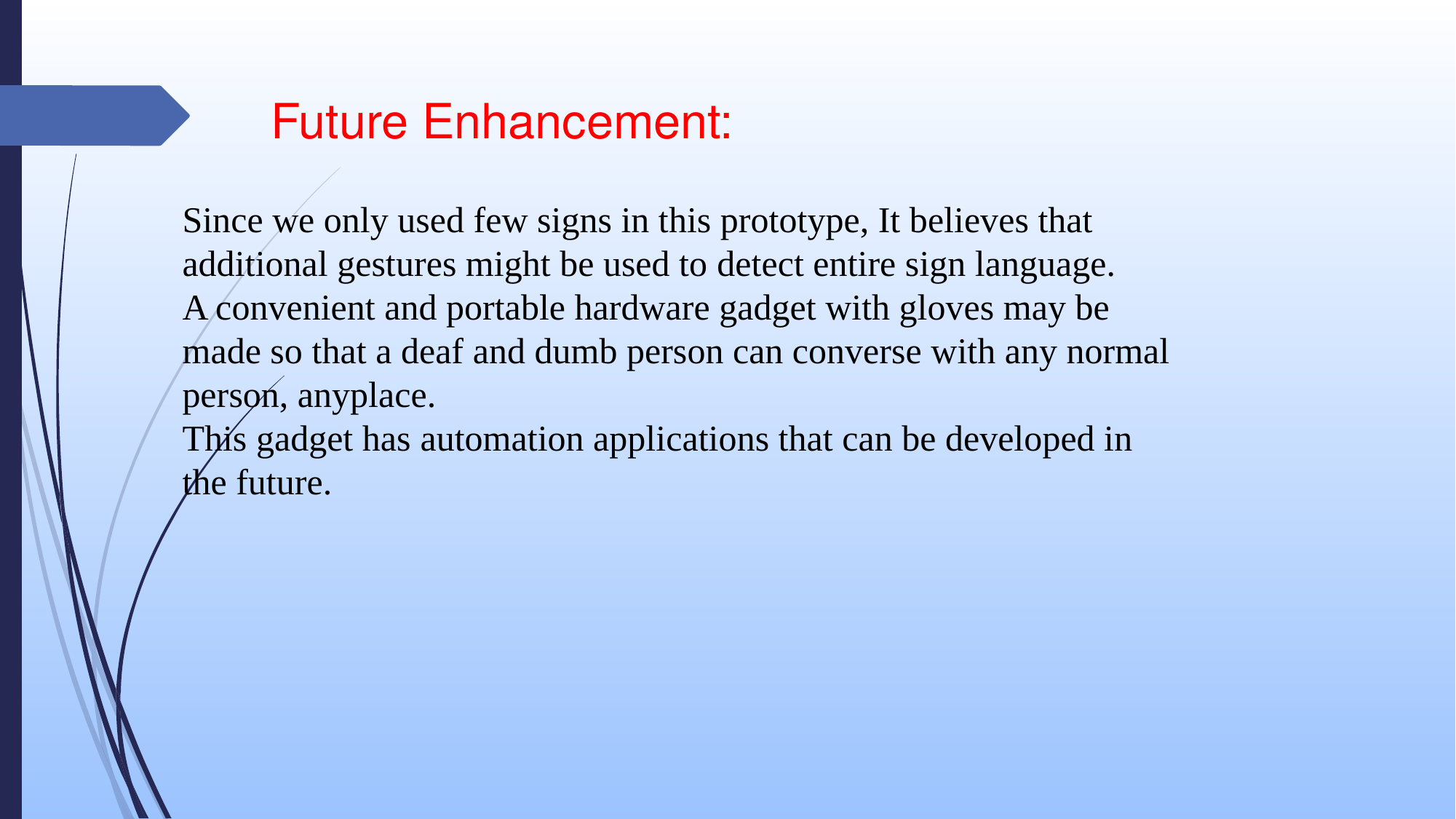

Future Enhancement:
Since we only used few signs in this prototype, It believes that additional gestures might be used to detect entire sign language.
A convenient and portable hardware gadget with gloves may be
made so that a deaf and dumb person can converse with any normal person, anyplace.
This gadget has automation applications that can be developed in the future.